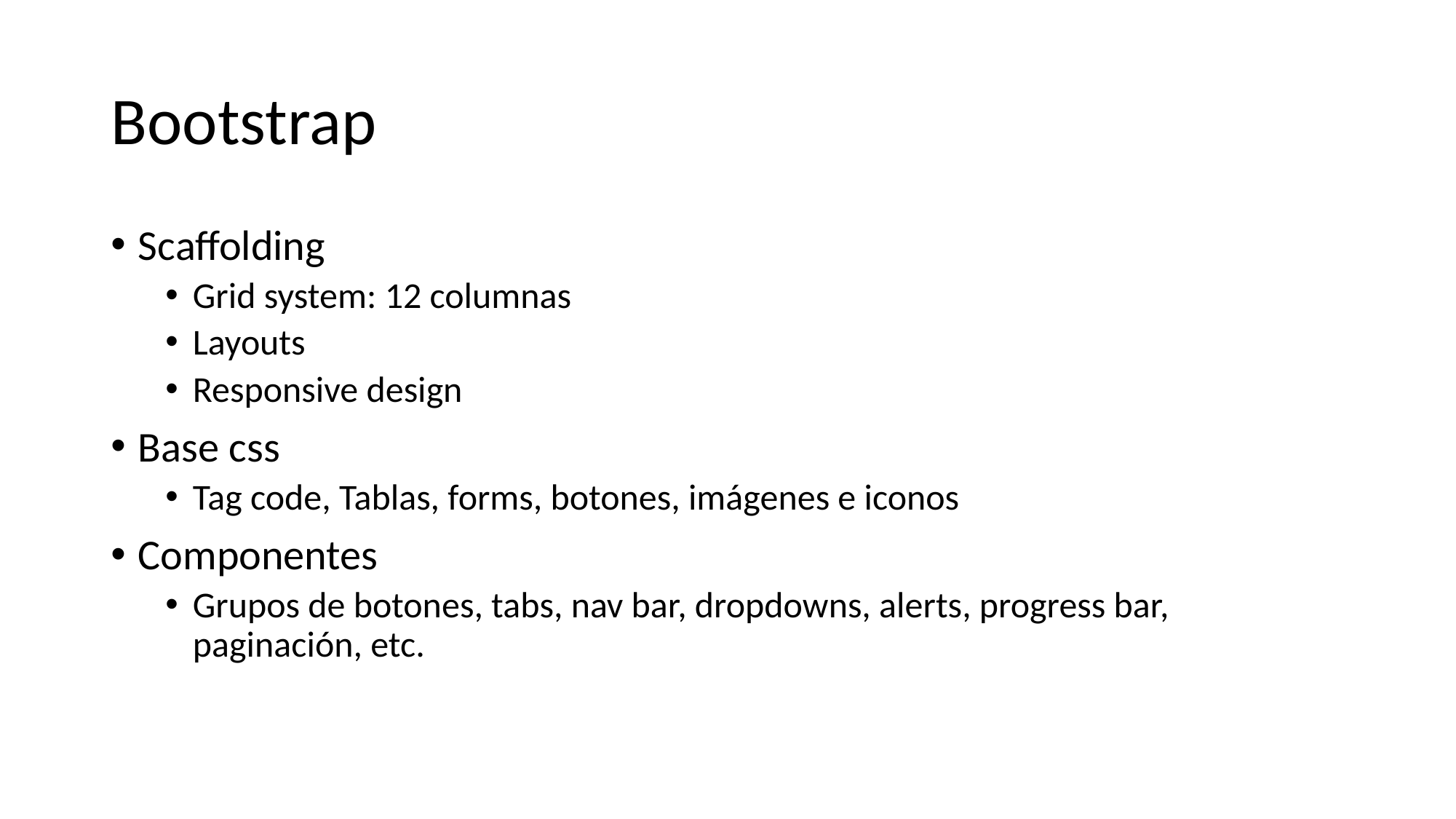

# Bootstrap
Scaffolding
Grid system: 12 columnas
Layouts
Responsive design
Base css
Tag code, Tablas, forms, botones, imágenes e iconos
Componentes
Grupos de botones, tabs, nav bar, dropdowns, alerts, progress bar, paginación, etc.